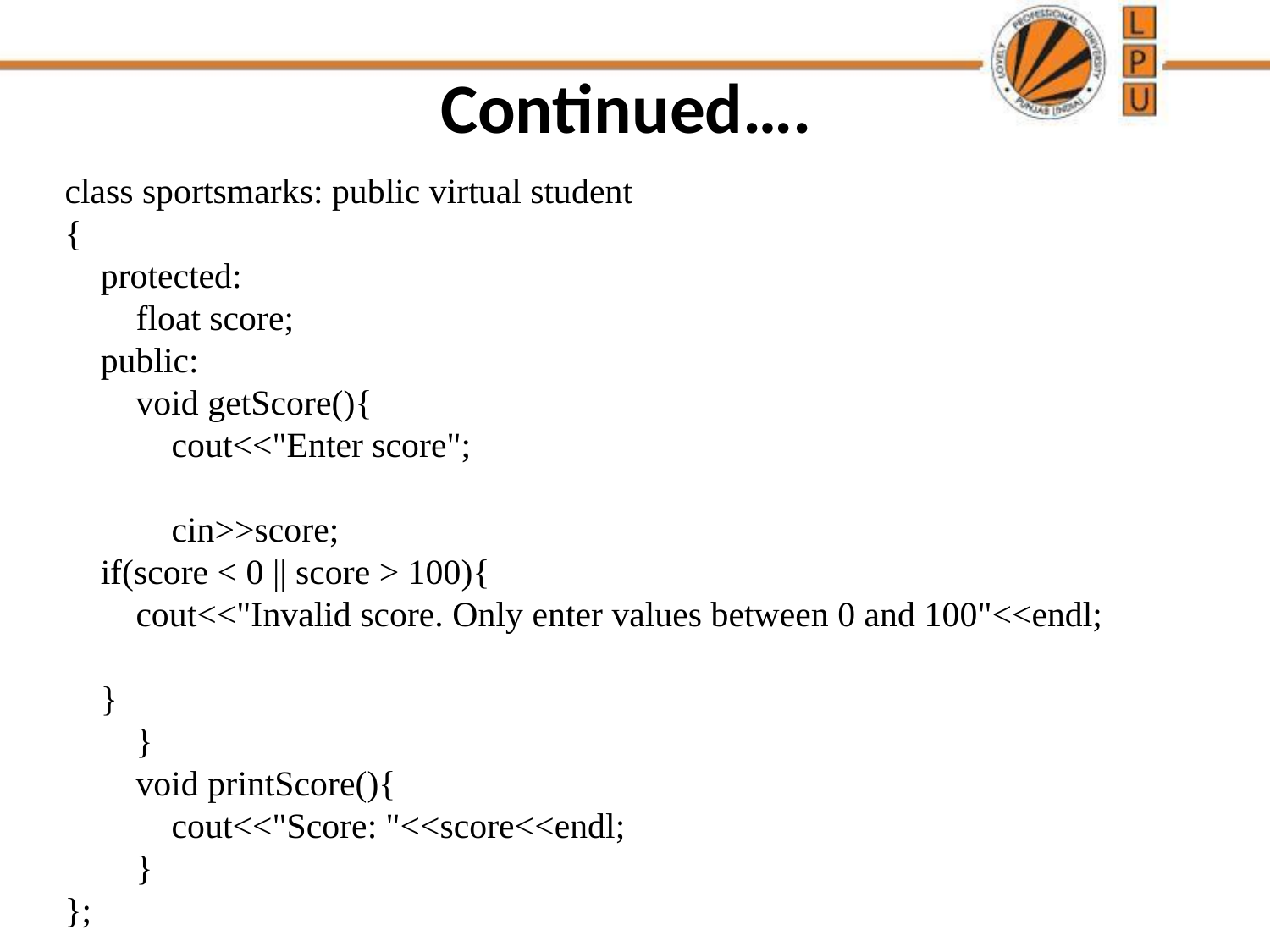

# Continued….
class sportsmarks: public virtual student
{
    protected:
        float score;
    public:
        void getScore(){
            cout<<"Enter score";

            cin>>score;
    if(score < 0 || score > 100){
        cout<<"Invalid score. Only enter values between 0 and 100"<<endl;

    }
        }
        void printScore(){
            cout<<"Score: "<<score<<endl;
        }
};